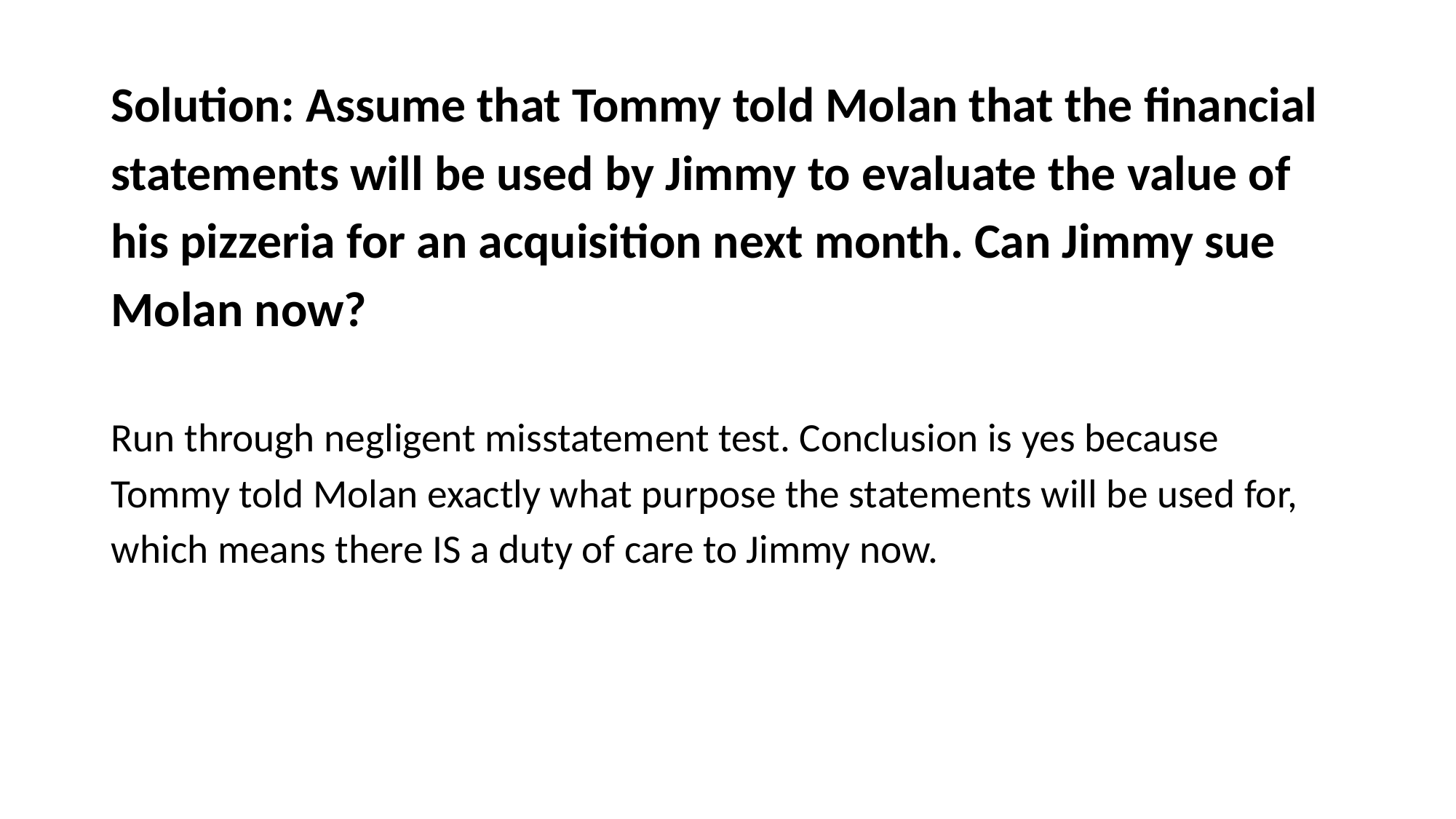

Solution: Assume that Tommy told Molan that the financial statements will be used by Jimmy to evaluate the value of his pizzeria for an acquisition next month. Can Jimmy sue Molan now?

Run through negligent misstatement test. Conclusion is yes because Tommy told Molan exactly what purpose the statements will be used for, which means there IS a duty of care to Jimmy now.